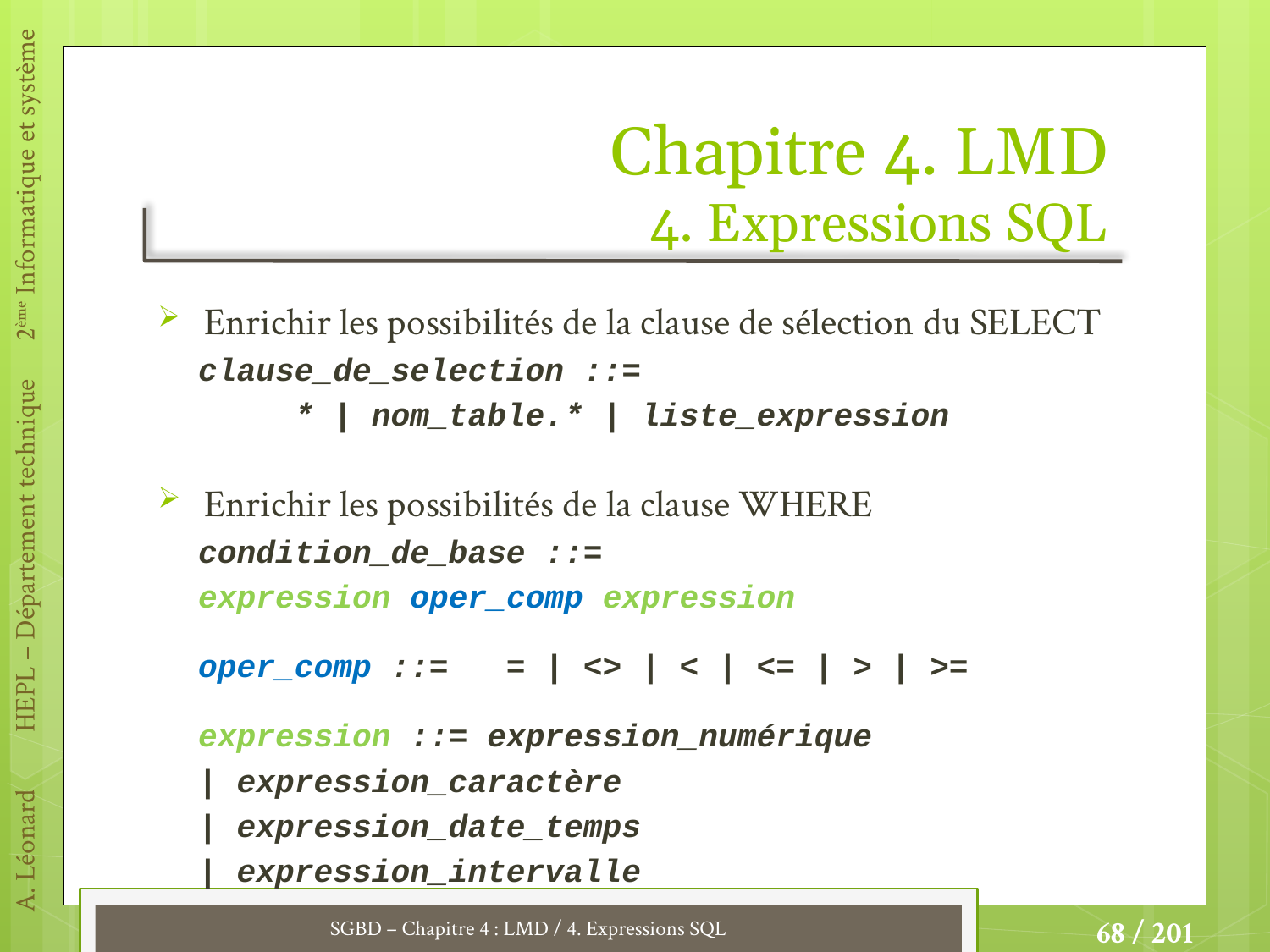

# Chapitre 4. LMD 4. Expressions SQL
Enrichir les possibilités de la clause de sélection du SELECT
clause_de_selection ::=
	     * | nom_table.* | liste_expression

Enrichir les possibilités de la clause WHERE
condition_de_base ::=
	expression oper_comp expression

oper_comp ::=   = | <> | < | <= | > | >=

expression ::= expression_numérique
	| expression_caractère
	| expression_date_temps
	| expression_intervalle
SGBD – Chapitre 4 : LMD / 4. Expressions SQL